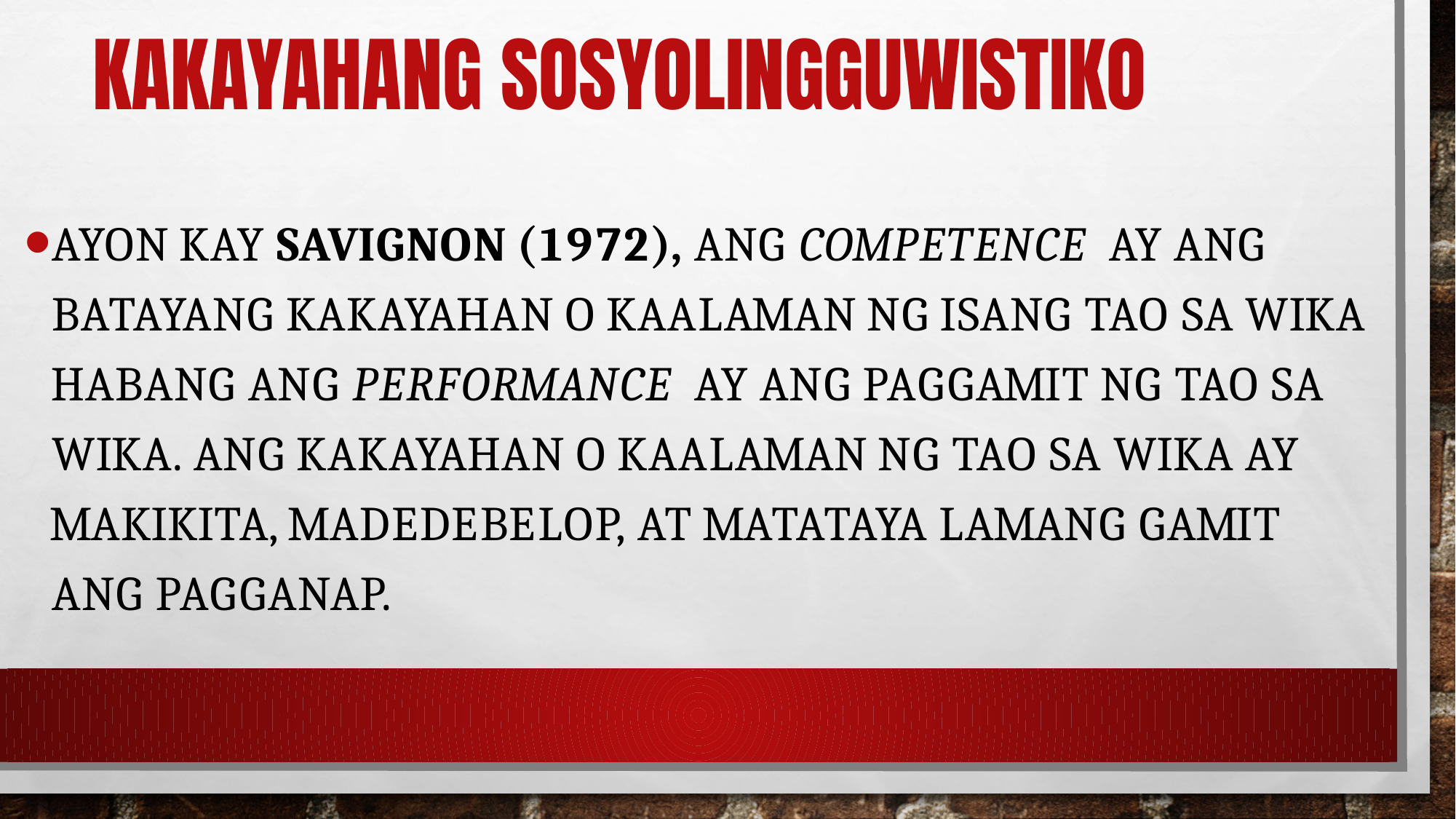

# Kakayahang sosyolingguwistiko
Ayon kay savignon (1972), ang competence  ay ang batayang kakayahan o kaalaman ng isang tao sa wika habang ang performance  ay ang paggamit ng tao sa wika. Ang kakayahan o kaalaman ng tao sa wika ay makikita, madedebelop, at matataya lamang gamit ang pagganap.